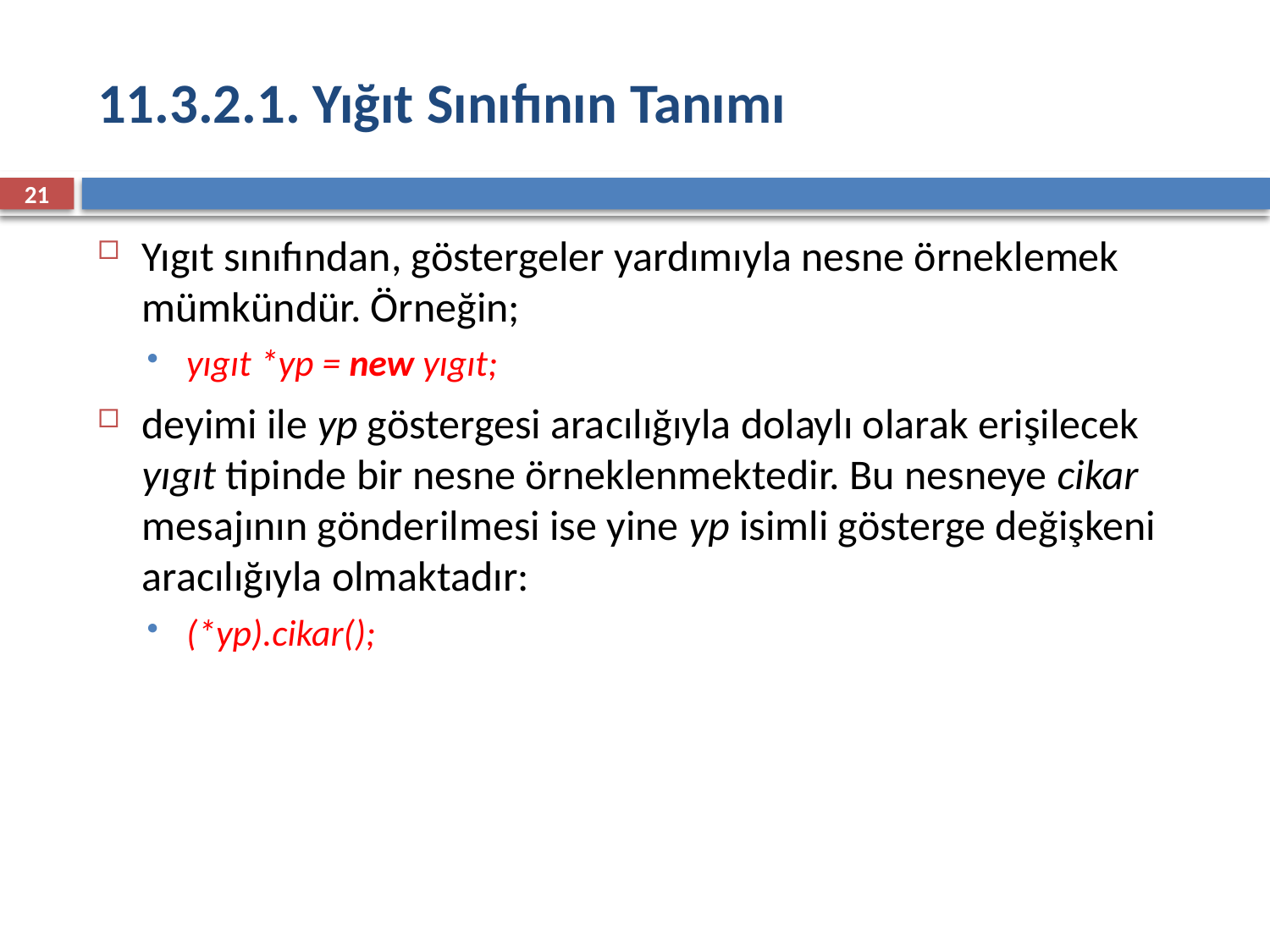

# 11.3.2.1. Yığıt Sınıfının Tanımı
21
Yıgıt sınıfından, göstergeler yardımıyla nesne örneklemek mümkündür. Örneğin;
yıgıt *yp = new yıgıt;
deyimi ile yp göstergesi aracılığıyla dolaylı olarak erişilecek yıgıt tipinde bir nesne örneklenmektedir. Bu nesneye cikar mesajının gönderilmesi ise yine yp isimli gösterge değişkeni aracılığıyla olmaktadır:
(*yp).cikar();